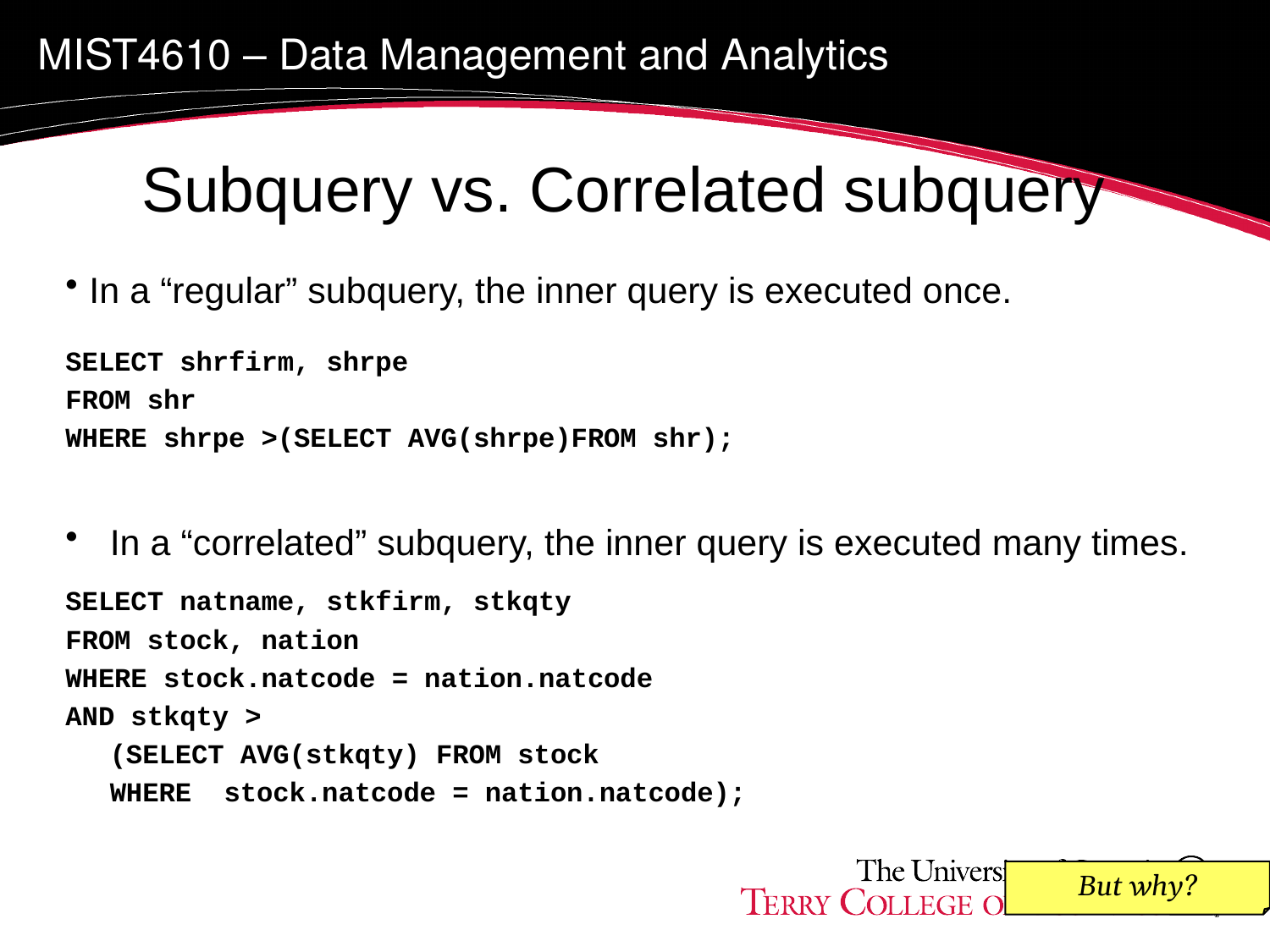

# Subquery vs. Correlated subquery
In a “regular” subquery, the inner query is executed once.

SELECT shrfirm, shrpe
FROM shr
WHERE shrpe >(SELECT AVG(shrpe)FROM shr);

In a “correlated” subquery, the inner query is executed many times.

SELECT natname, stkfirm, stkqty
FROM stock, nation
WHERE stock.natcode = nation.natcode
AND stkqty >
	(SELECT AVG(stkqty) FROM stock
		WHERE  stock.natcode = nation.natcode);

But why?